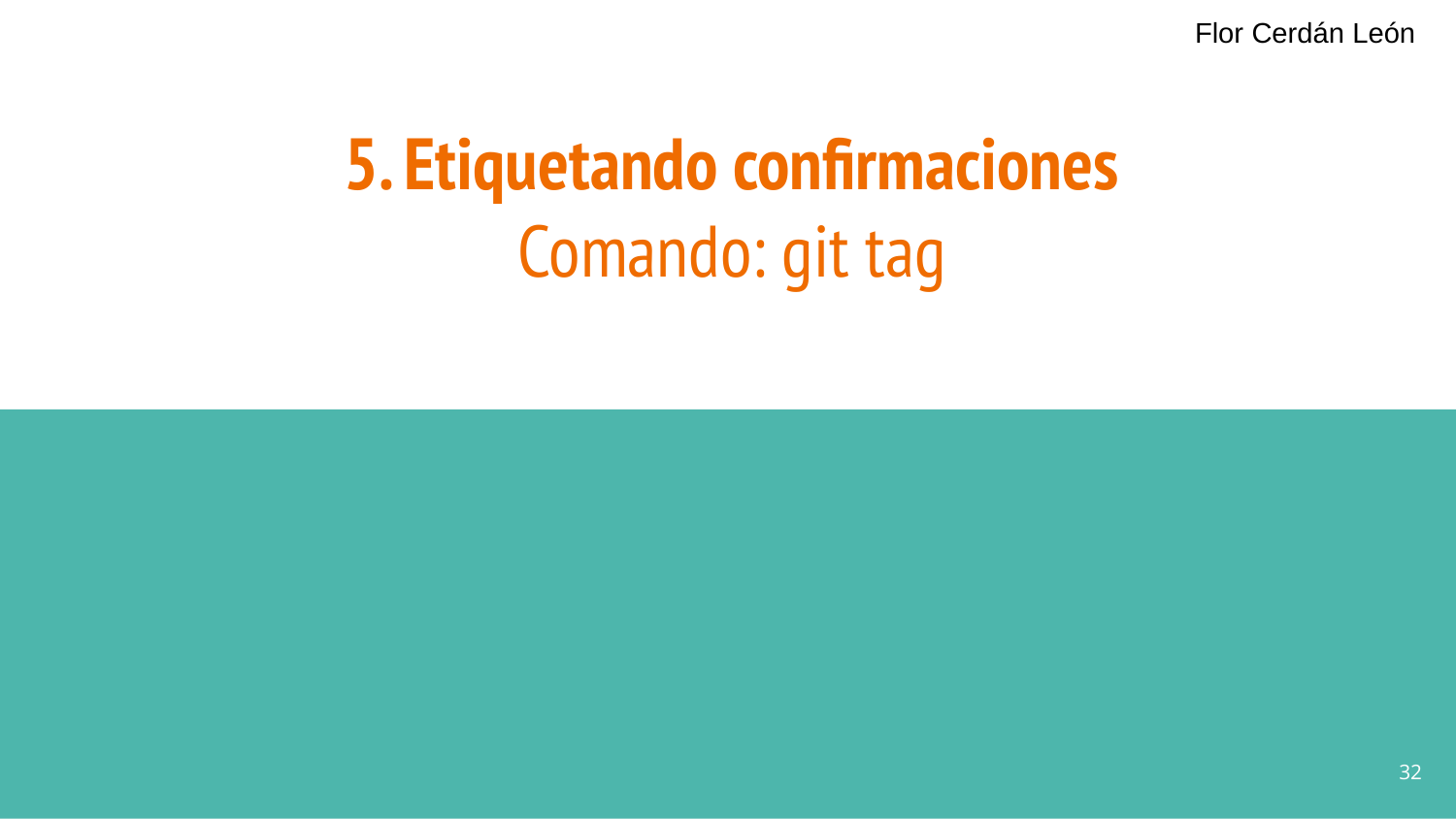

Flor Cerdán León
# 5. Etiquetando confirmaciones
Comando: git tag
32